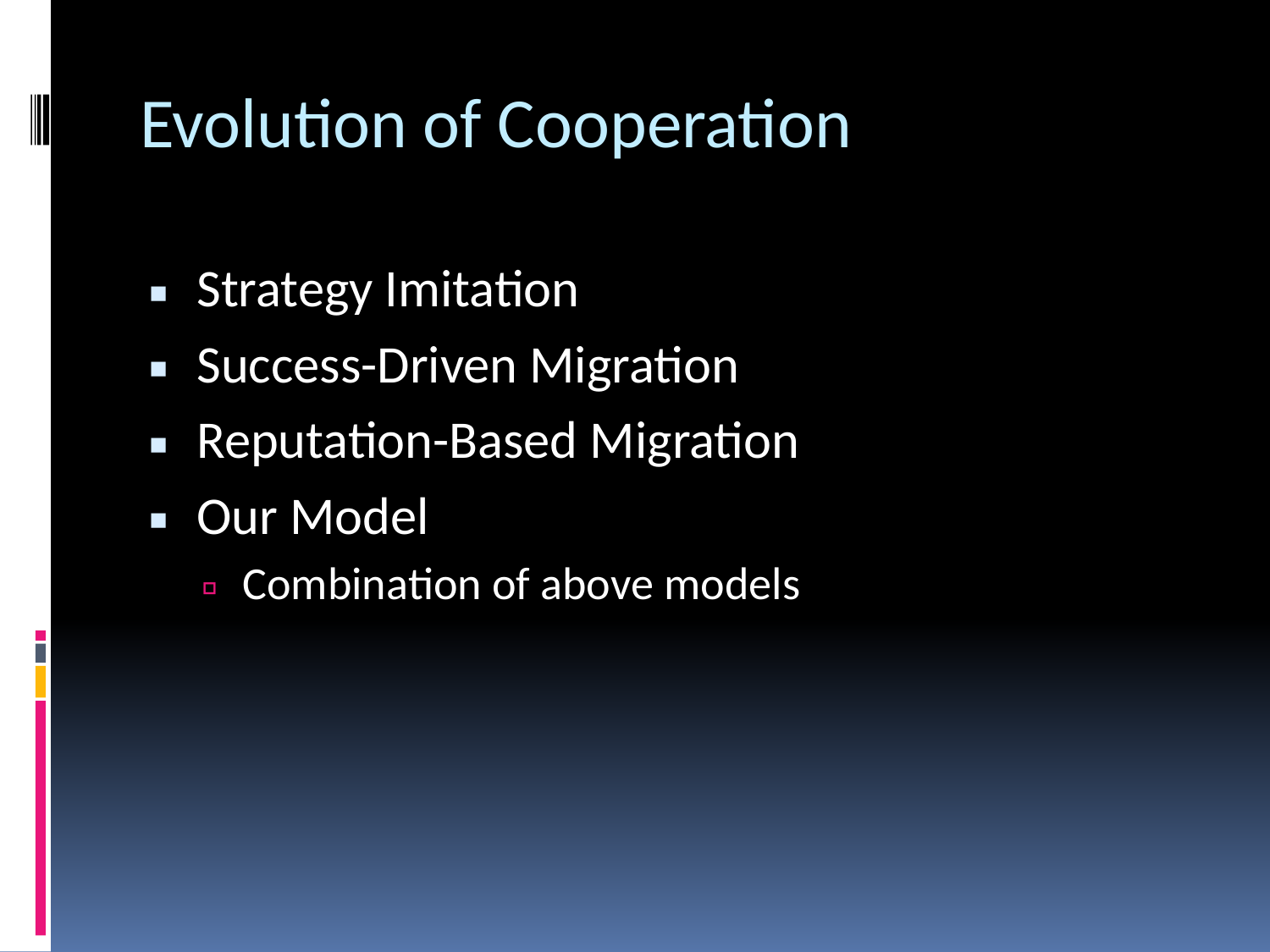

# Evolution of Cooperation
Strategy Imitation
Success-Driven Migration
Reputation-Based Migration
Our Model
Combination of above models